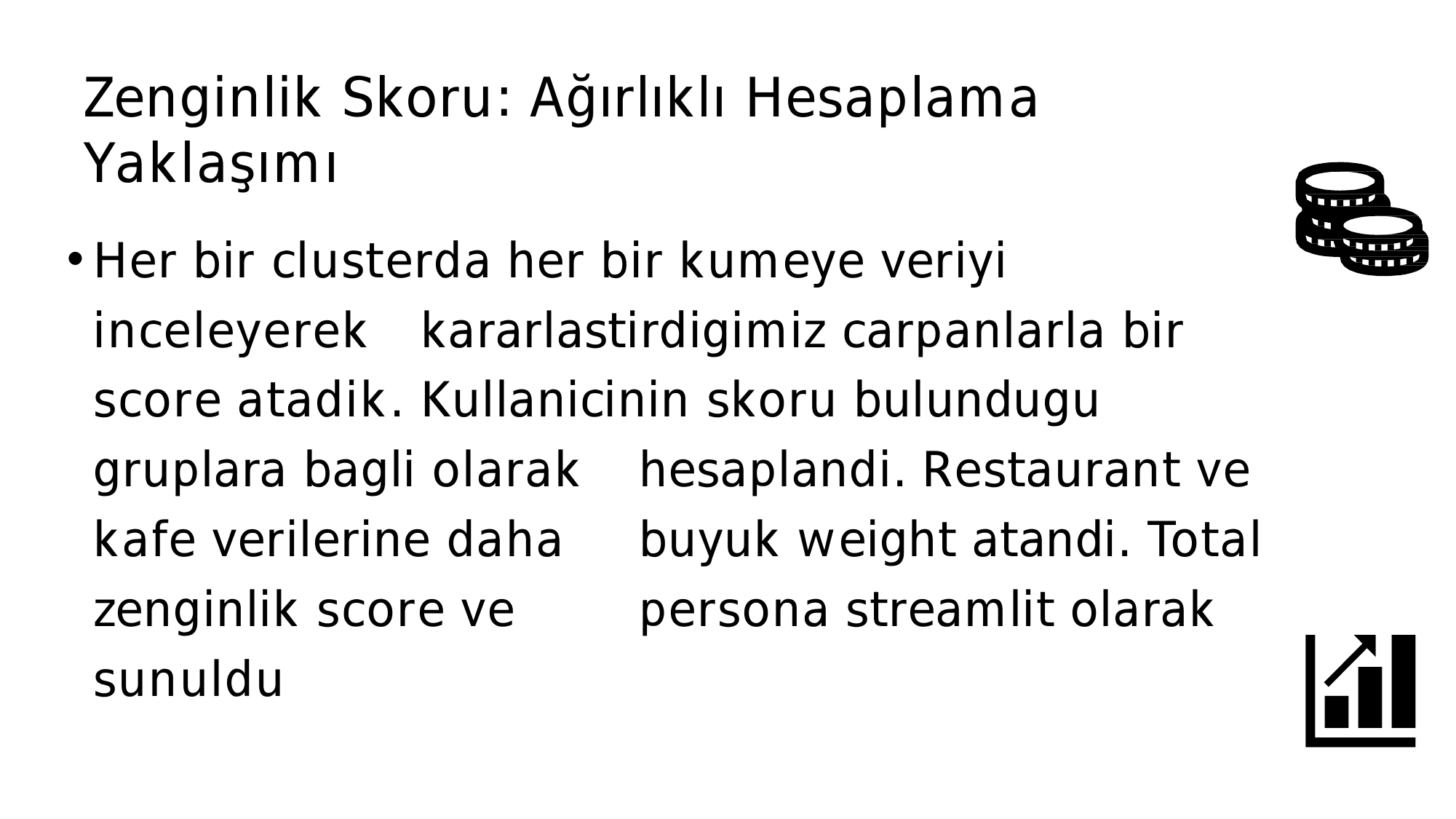

# Zenginlik Skoru: Ağırlıklı Hesaplama Yaklaşımı

Her bir clusterda her bir kumeye veriyi inceleyerek 	kararlastirdigimiz carpanlarla bir score atadik. 	Kullanicinin skoru bulundugu gruplara bagli olarak 	hesaplandi. Restaurant ve kafe verilerine daha 	buyuk weight atandi. Total zenginlik score ve 	persona streamlit olarak sunuldu